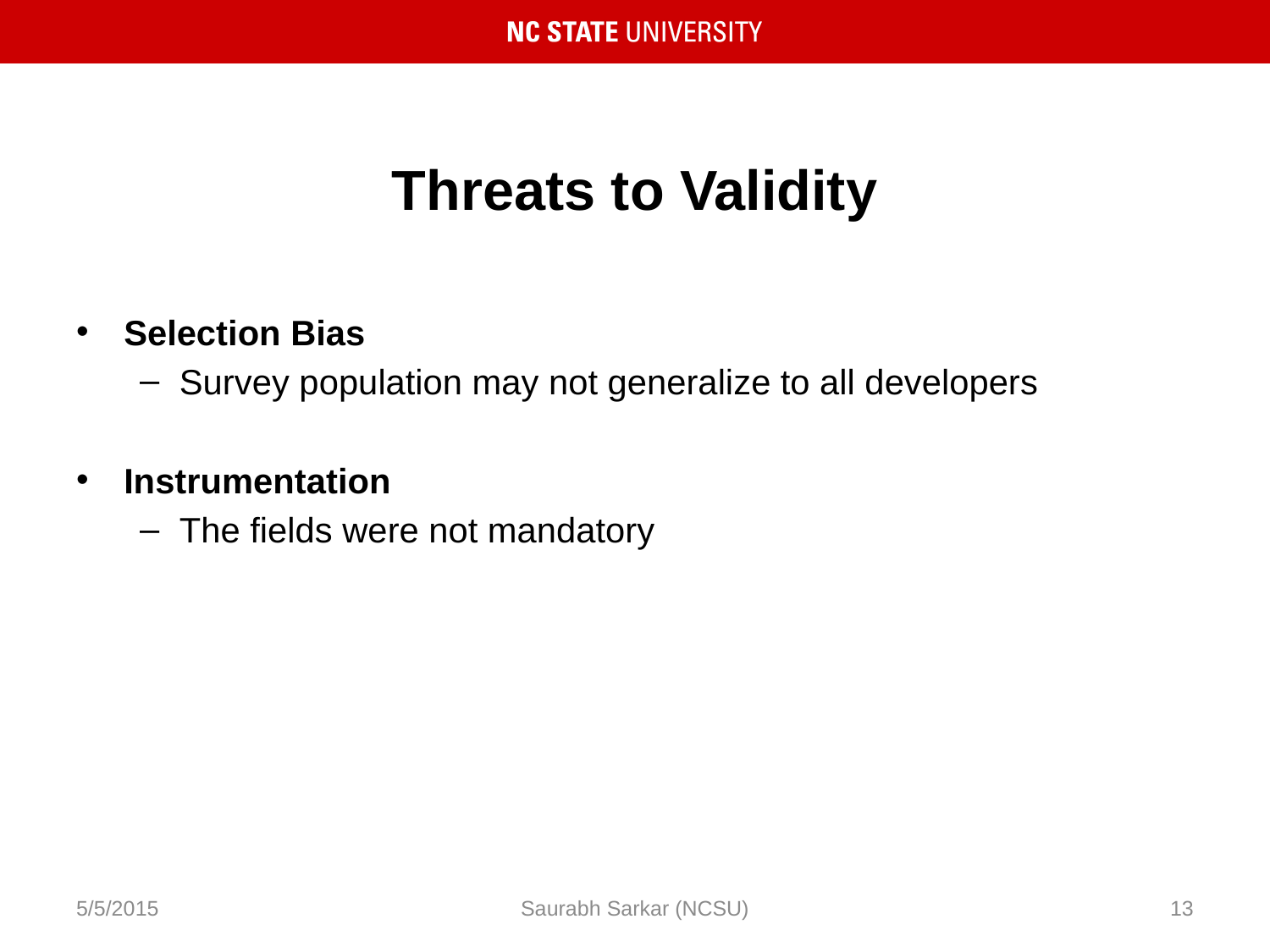

# Threats to Validity
Selection Bias
Survey population may not generalize to all developers

Instrumentation
The fields were not mandatory

5/5/2015
Saurabh Sarkar (NCSU)
13